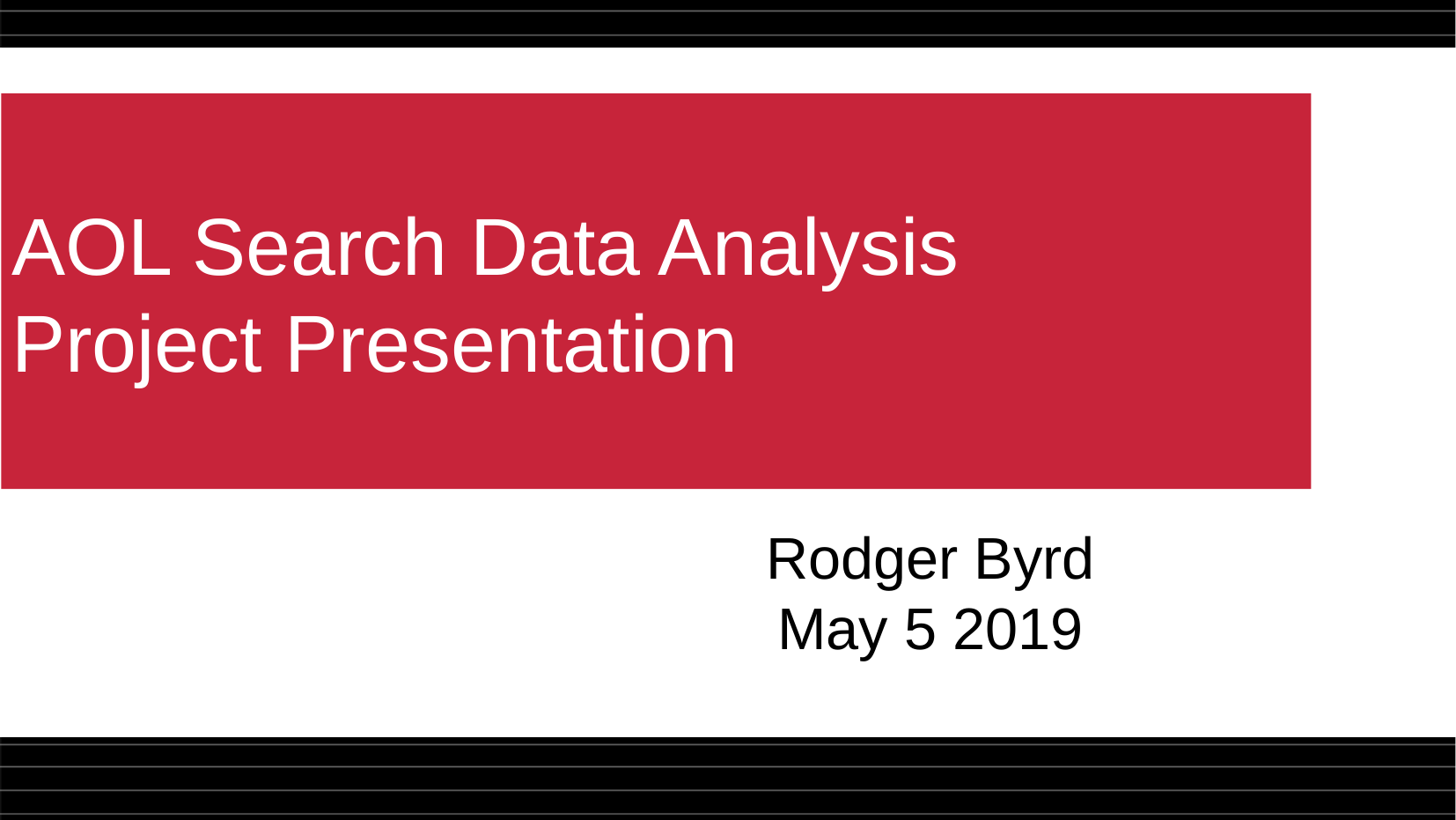

AOL Search Data Analysis
Project Presentation
Rodger Byrd
May 5 2019